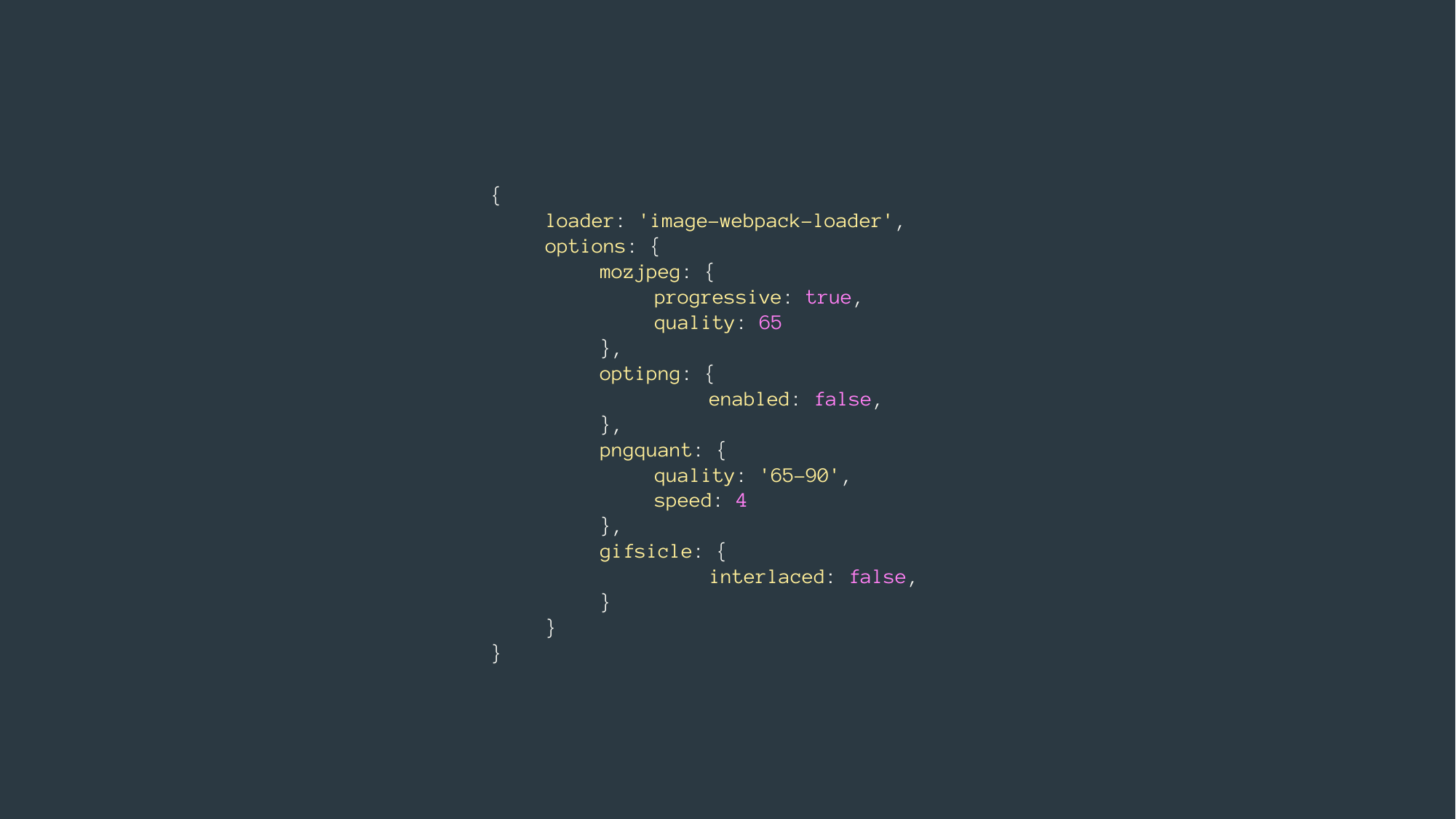

{
loader: 'image-webpack-loader',
options: {
mozjpeg: {
progressive: true,
quality: 65
},
optipng: {
	enabled: false,
},
pngquant: {
quality: '65-90',
speed: 4
},
gifsicle: {
	interlaced: false,
}
}
}